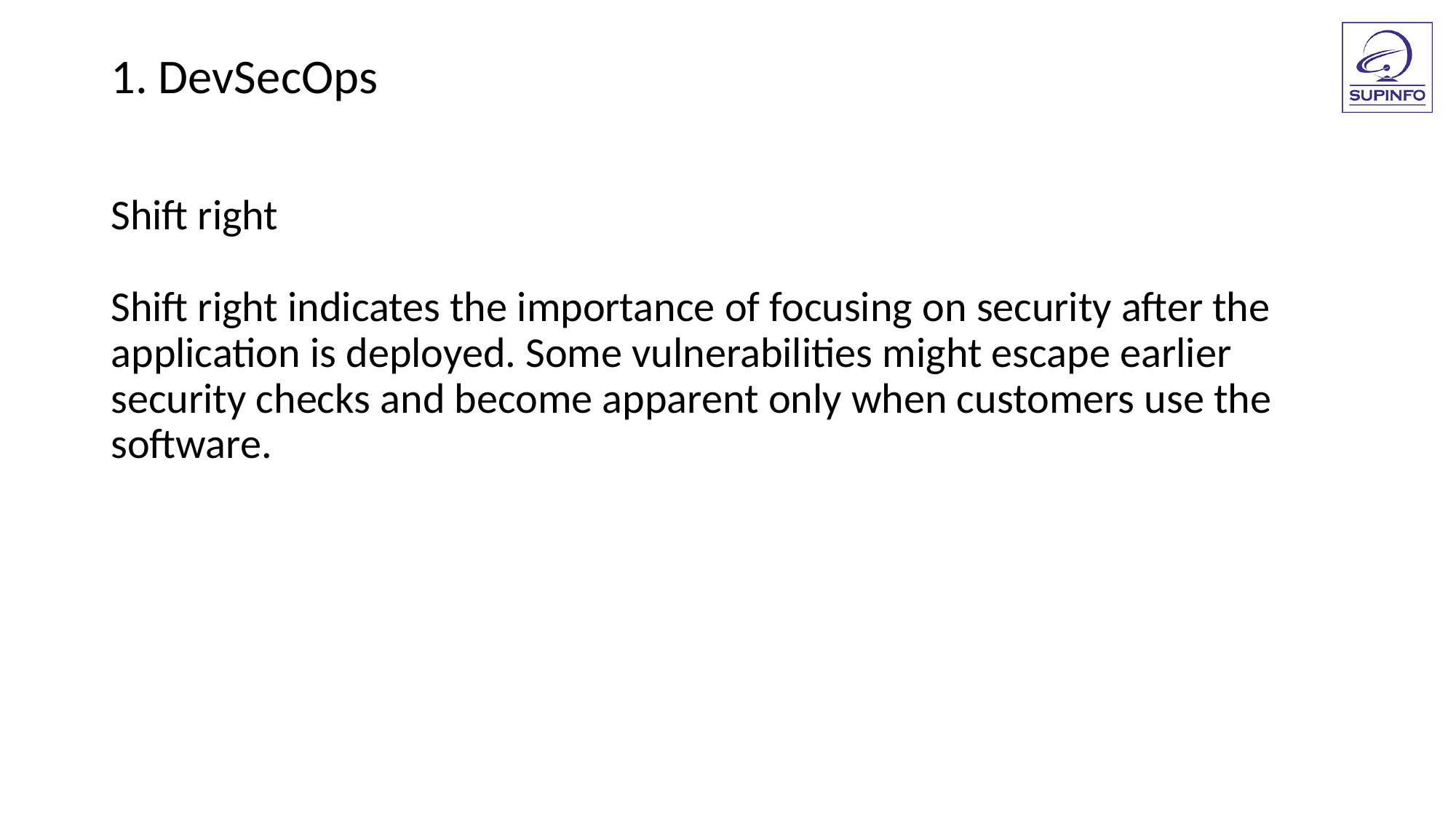

1. DevSecOps
Shift right

Shift right indicates the importance of focusing on security after the
application is deployed. Some vulnerabilities might escape earlier
security checks and become apparent only when customers use the
software.